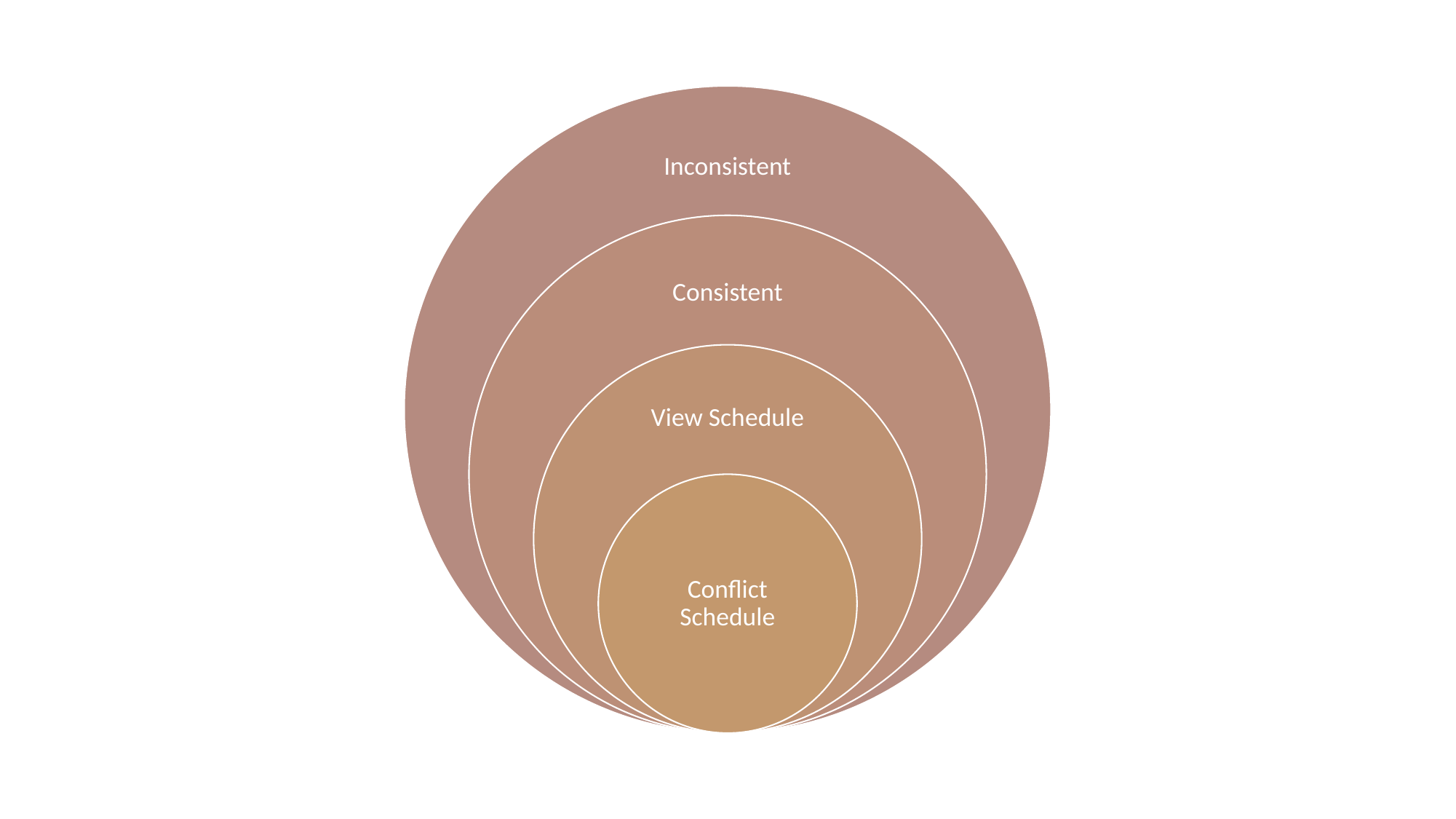

#
Inconsistent
Consistent
View Schedule
Conflict Schedule